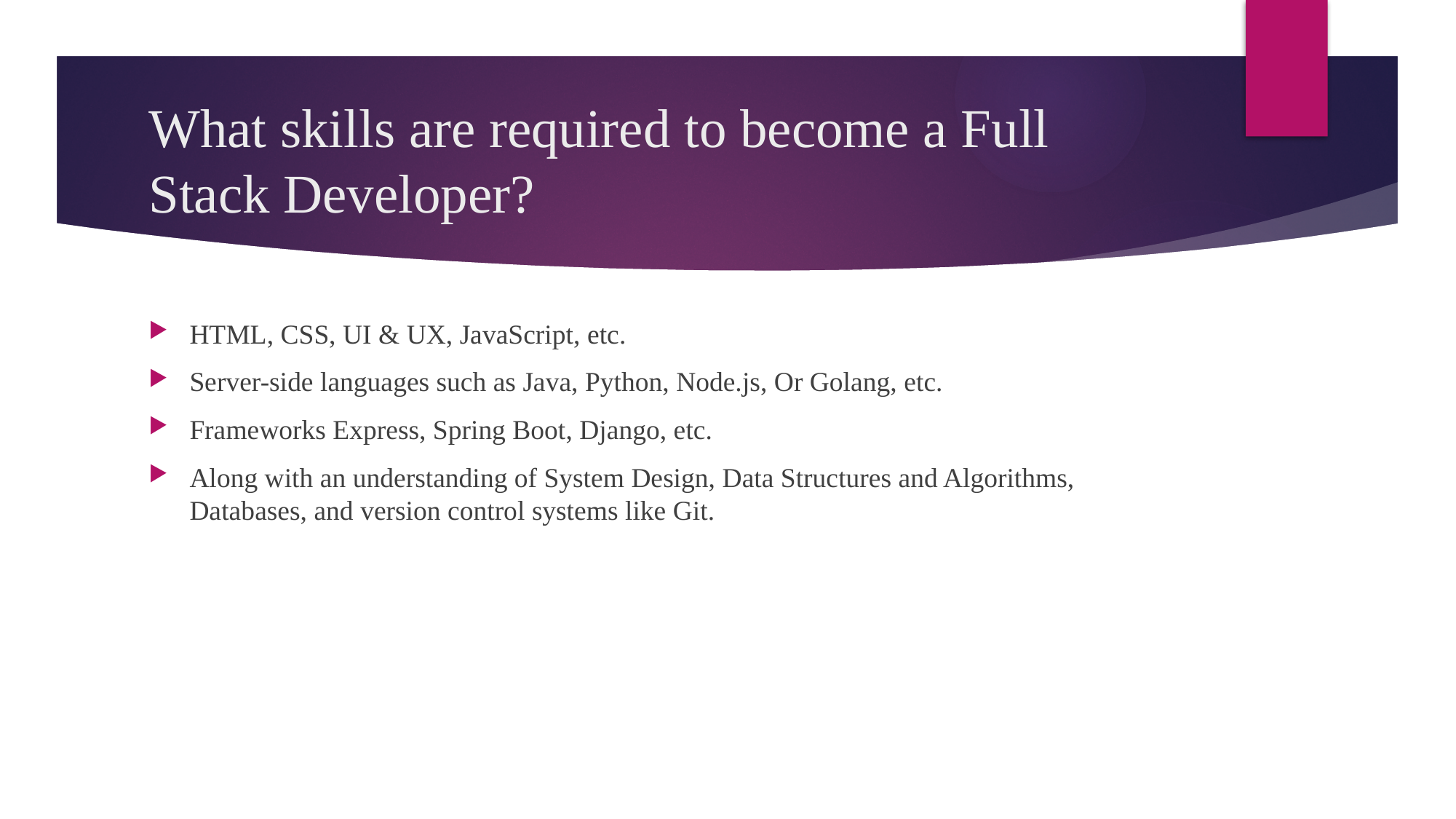

# What skills are required to become a Full Stack Developer?
HTML, CSS, UI & UX, JavaScript, etc.
Server-side languages such as Java, Python, Node.js, Or Golang, etc.
Frameworks Express, Spring Boot, Django, etc.
Along with an understanding of System Design, Data Structures and Algorithms, Databases, and version control systems like Git.